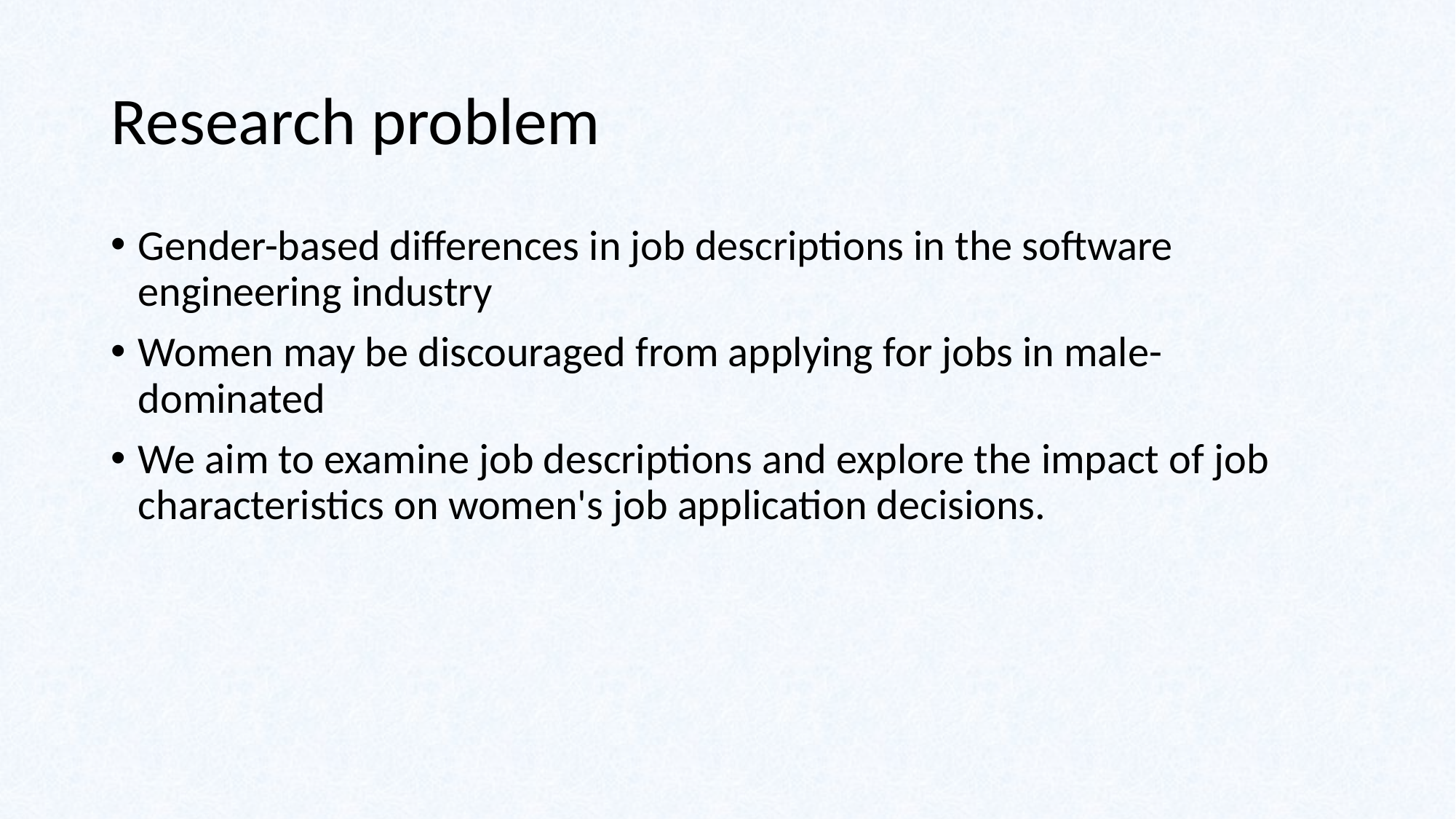

# Research problem
Gender-based differences in job descriptions in the software engineering industry
Women may be discouraged from applying for jobs in male-dominated
We aim to examine job descriptions and explore the impact of job characteristics on women's job application decisions.